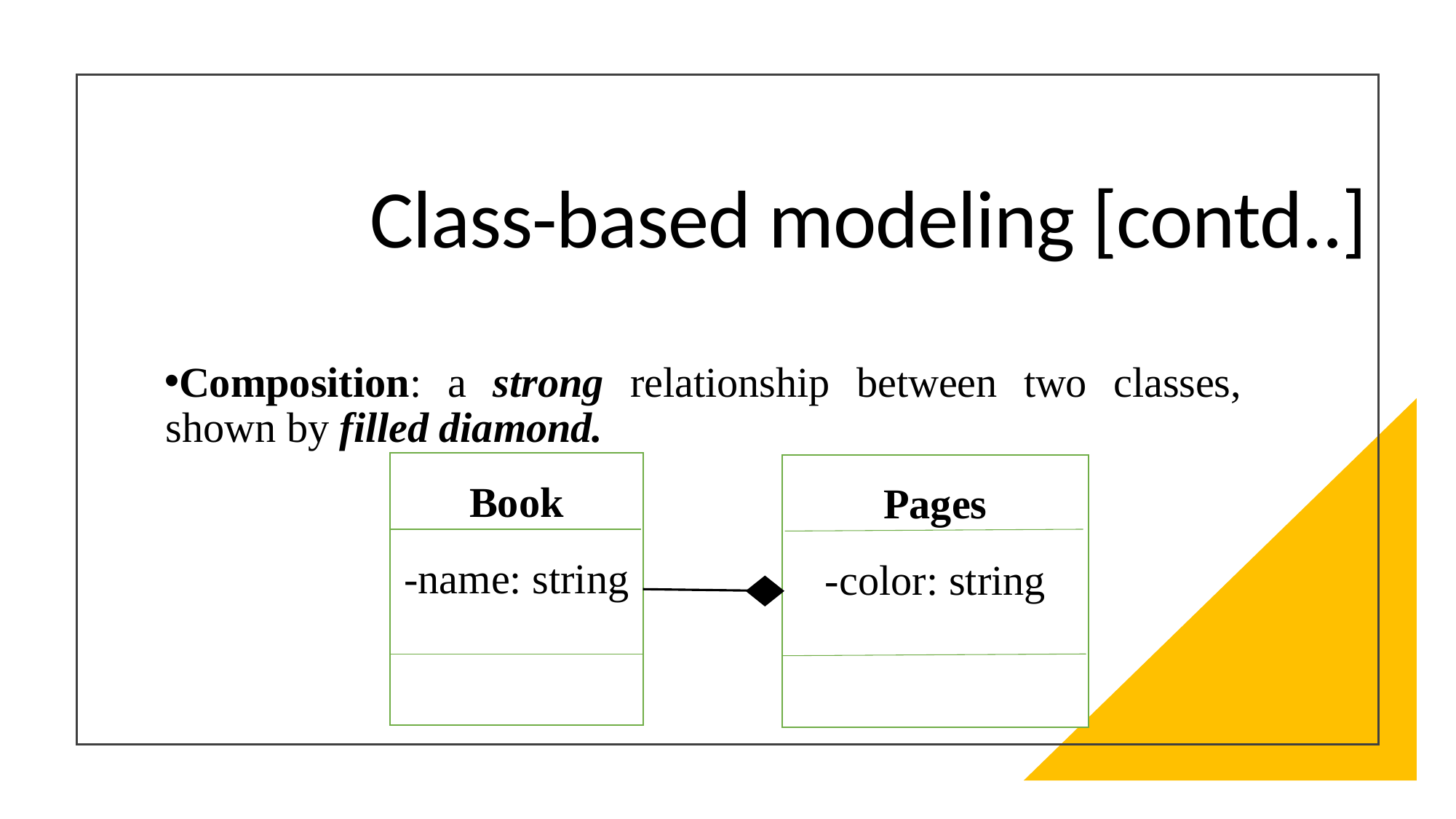

# Class-based modeling [contd..]
Composition: a strong relationship between two classes, shown by filled diamond.

Book

-name: string

Pages

-color: string